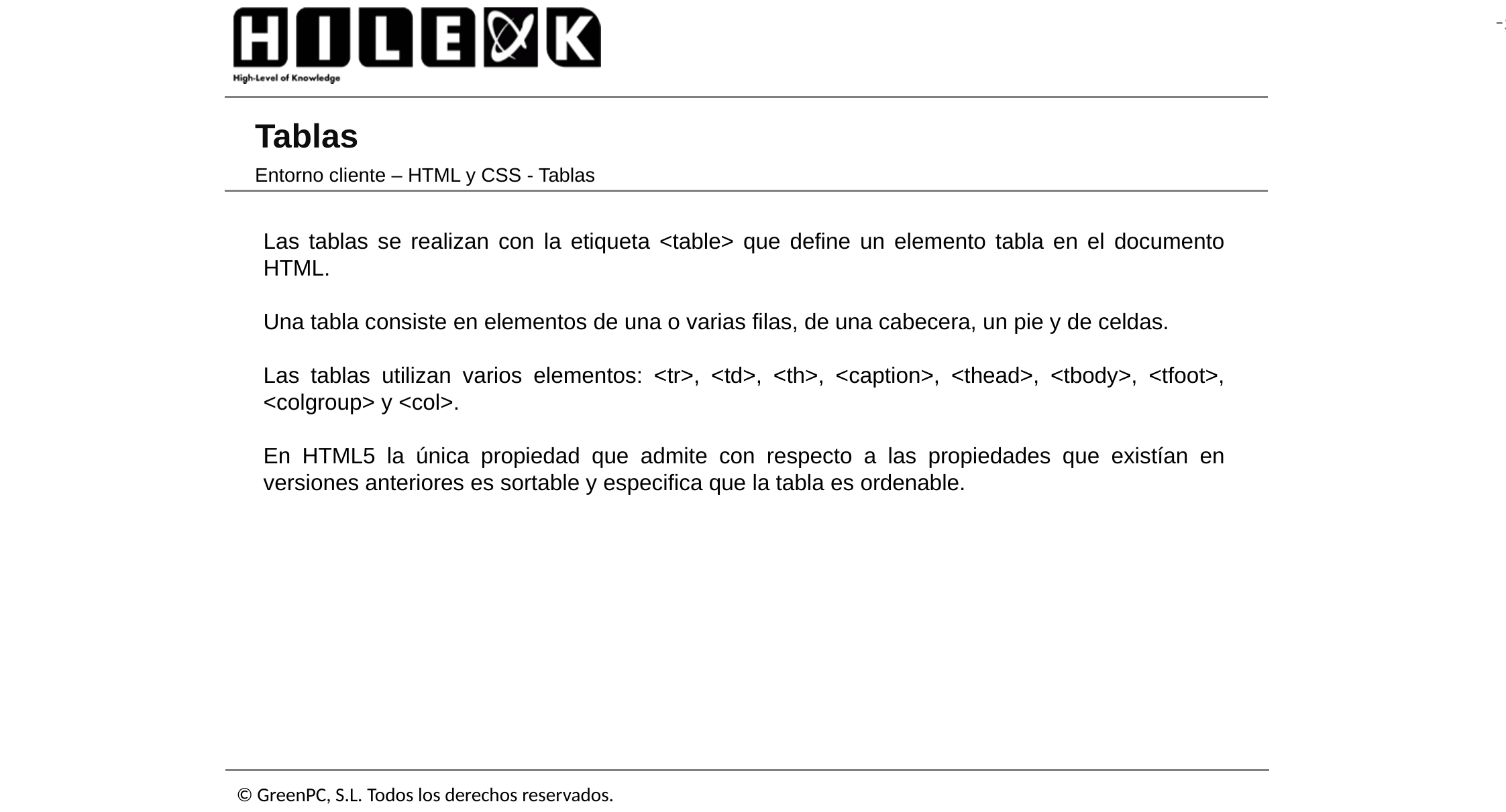

# Tablas
Entorno cliente – HTML y CSS - Tablas
Las tablas se realizan con la etiqueta <table> que define un elemento tabla en el documento HTML.

Una tabla consiste en elementos de una o varias filas, de una cabecera, un pie y de celdas.

Las tablas utilizan varios elementos: <tr>, <td>, <th>, <caption>, <thead>, <tbody>, <tfoot>, <colgroup> y <col>.

En HTML5 la única propiedad que admite con respecto a las propiedades que existían en versiones anteriores es sortable y especifica que la tabla es ordenable.